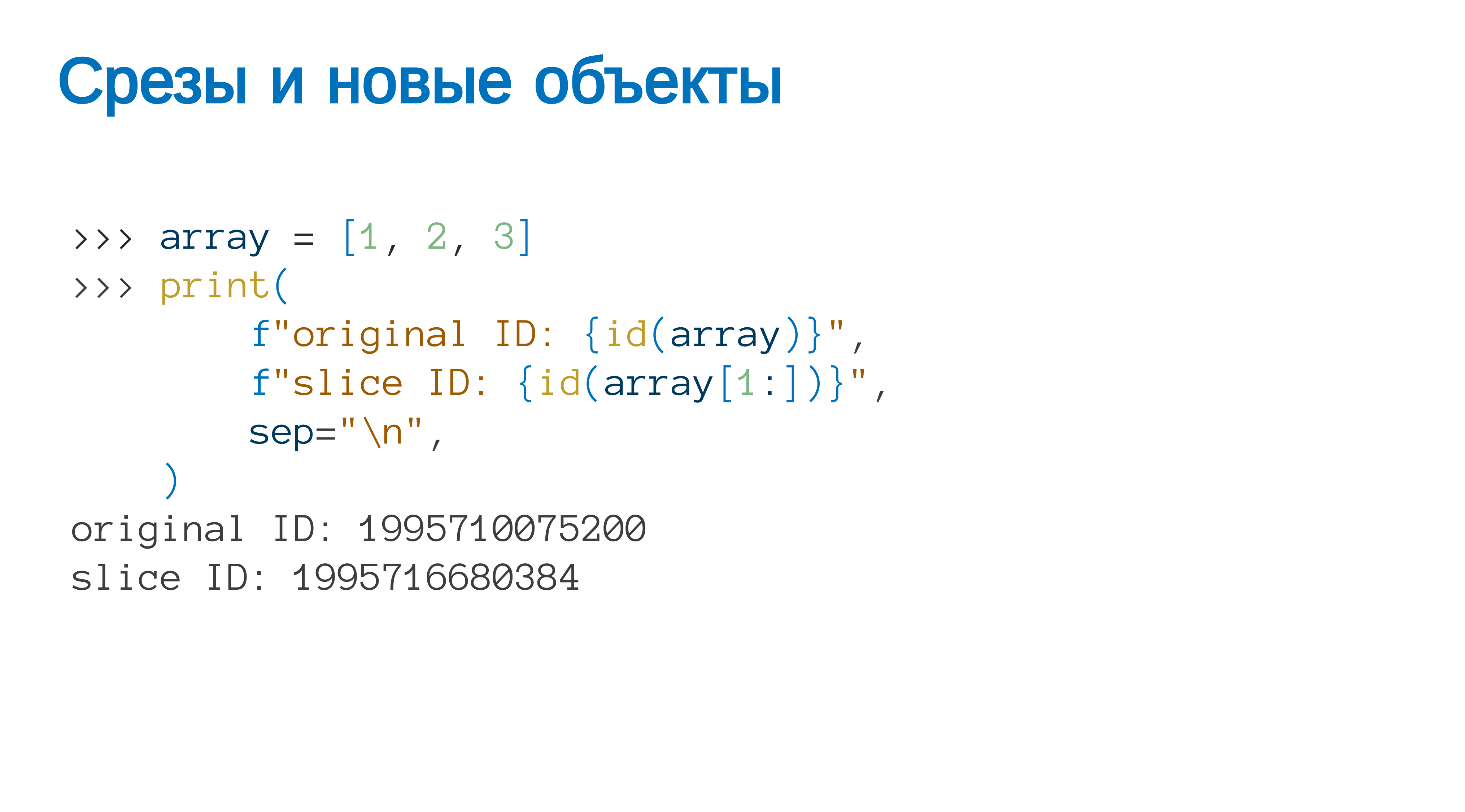

# Срезы и новые объекты
>>> array = [1, 2, 3]
>>> print(
        f"original ID: {id(array)}",
        f"slice ID: {id(array[1:])}",
        sep="\n",
    )
original ID: 1995710075200
slice ID: 1995716680384
17